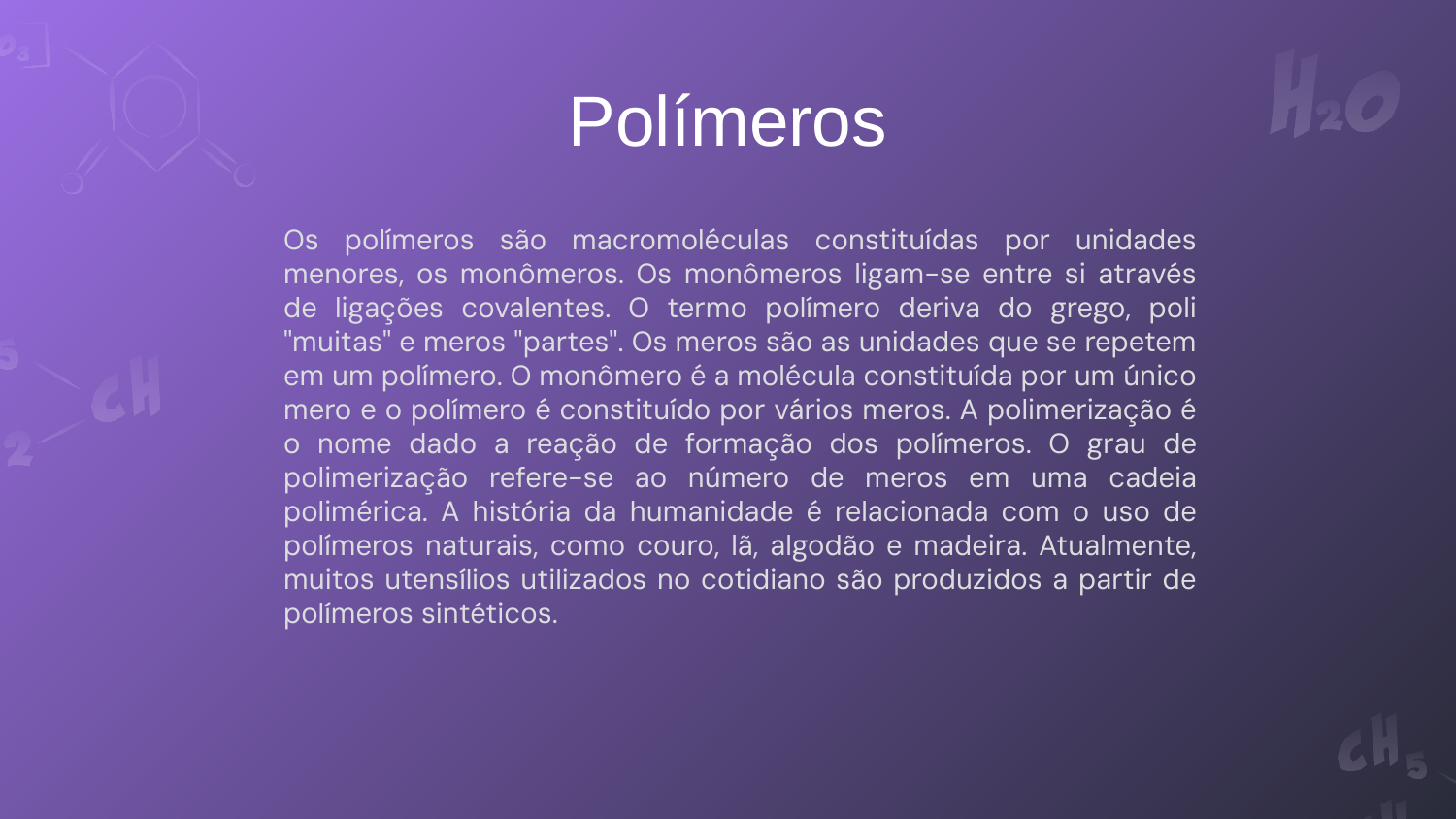

Polímeros
Os polímeros são macromoléculas constituídas por unidades menores, os monômeros. Os monômeros ligam-se entre si através de ligações covalentes. O termo polímero deriva do grego, poli "muitas" e meros "partes". Os meros são as unidades que se repetem em um polímero. O monômero é a molécula constituída por um único mero e o polímero é constituído por vários meros. A polimerização é o nome dado a reação de formação dos polímeros. O grau de polimerização refere-se ao número de meros em uma cadeia polimérica. A história da humanidade é relacionada com o uso de polímeros naturais, como couro, lã, algodão e madeira. Atualmente, muitos utensílios utilizados no cotidiano são produzidos a partir de polímeros sintéticos.